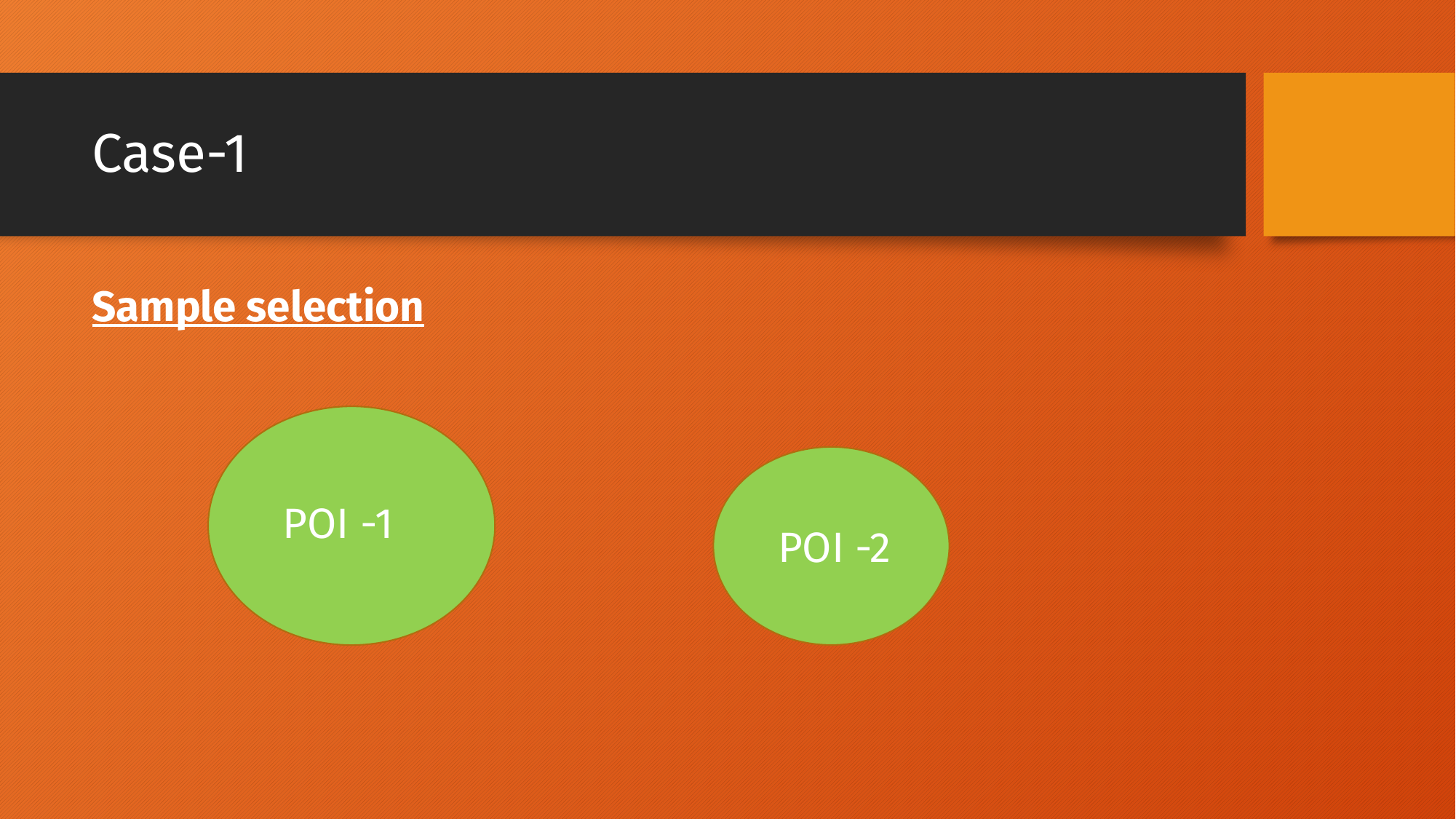

# Case-1
Sample selection

             POI -1
             POI -2